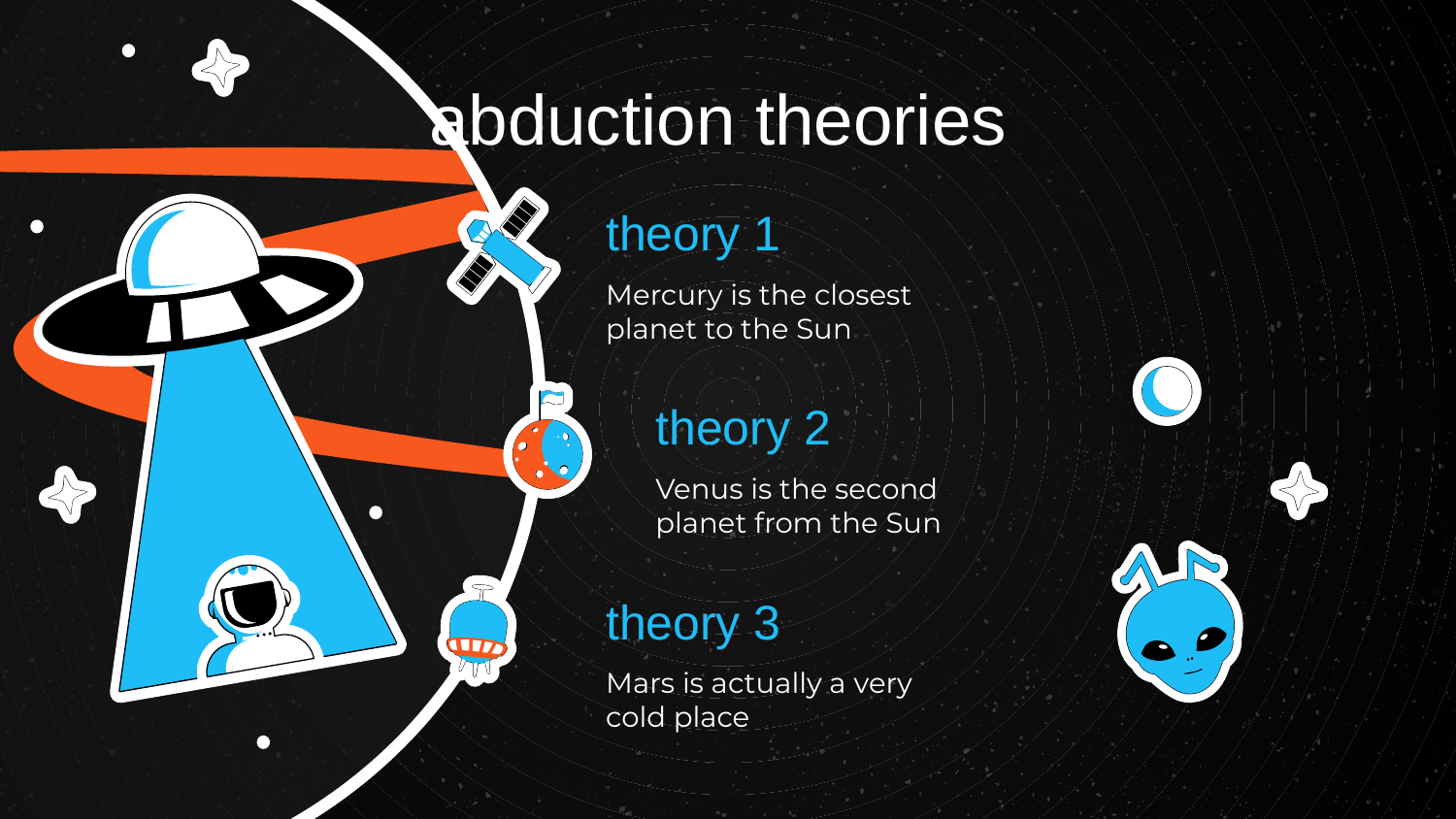

# abduction theories
theory 1
Mercury is the closest planet to the Sun

theory 2
Venus is the second planet from the Sun

theory 3
Mars is actually a very cold place